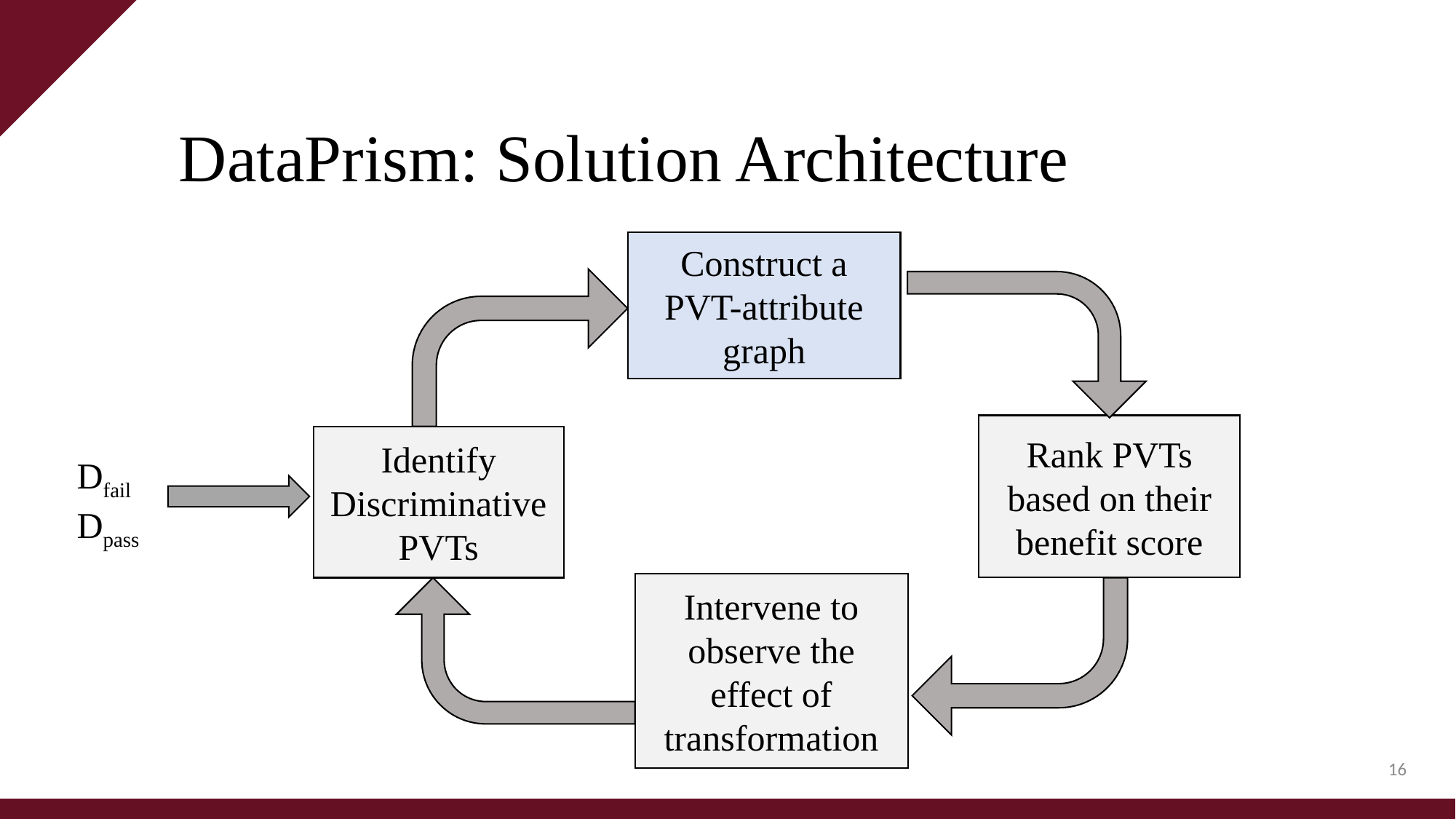

# DataPrism: Solution Architecture

Construct a PVT-attribute graph

Rank PVTs based on their benefit score
Identify Discriminative PVTs
Dfail
Dpass

Intervene to observe the effect of transformation

16